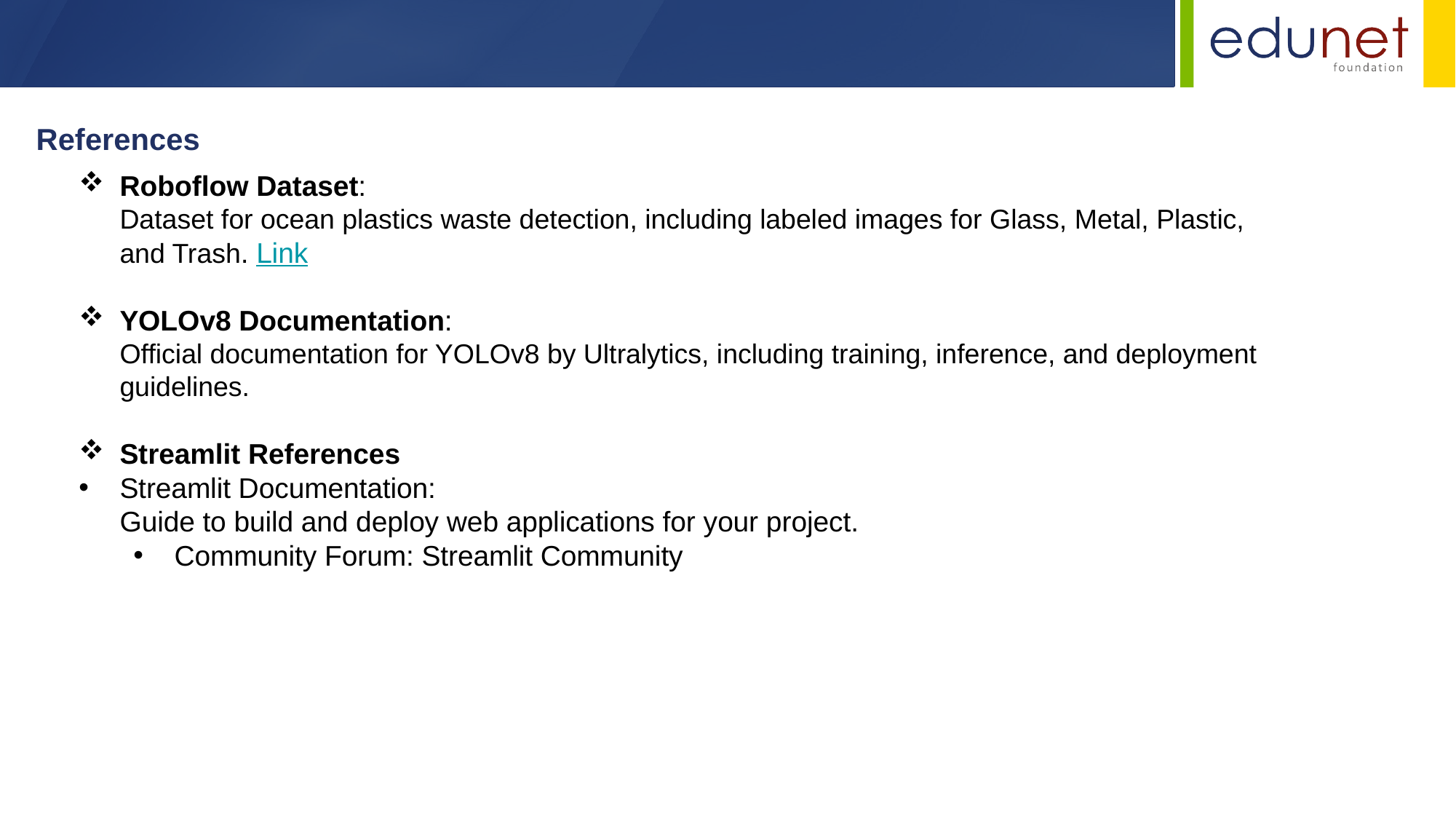

References
Roboflow Dataset:
Dataset for ocean plastics waste detection, including labeled images for Glass, Metal, Plastic, and Trash. Link

YOLOv8 Documentation:
Official documentation for YOLOv8 by Ultralytics, including training, inference, and deployment guidelines.

Streamlit References
Streamlit Documentation:
Guide to build and deploy web applications for your project.
Community Forum: Streamlit Community